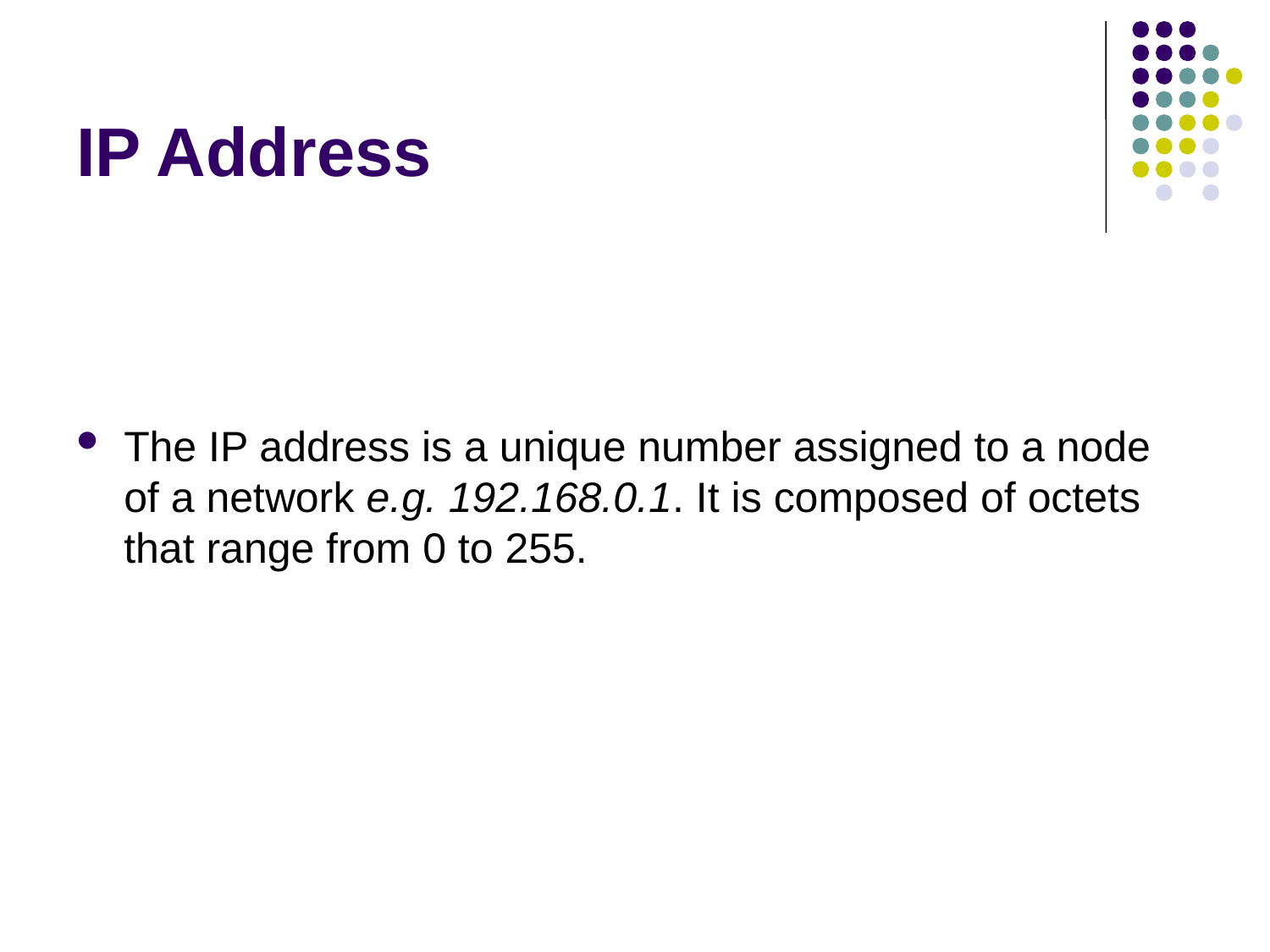

# IP Address
The IP address is a unique number assigned to a node of a network e.g. 192.168.0.1. It is composed of octets that range from 0 to 255.